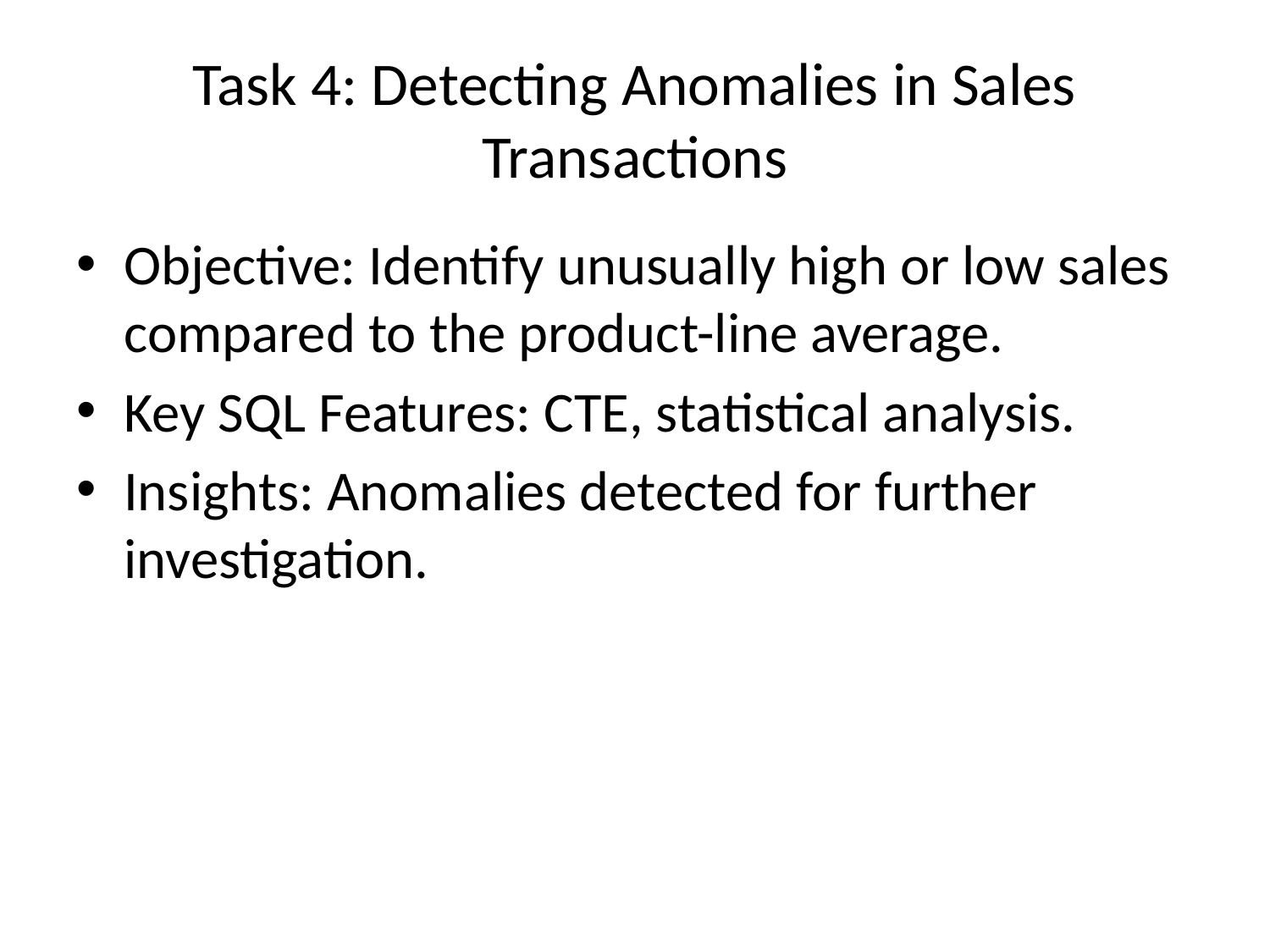

# Task 4: Detecting Anomalies in Sales Transactions
Objective: Identify unusually high or low sales compared to the product-line average.
Key SQL Features: CTE, statistical analysis.
Insights: Anomalies detected for further investigation.